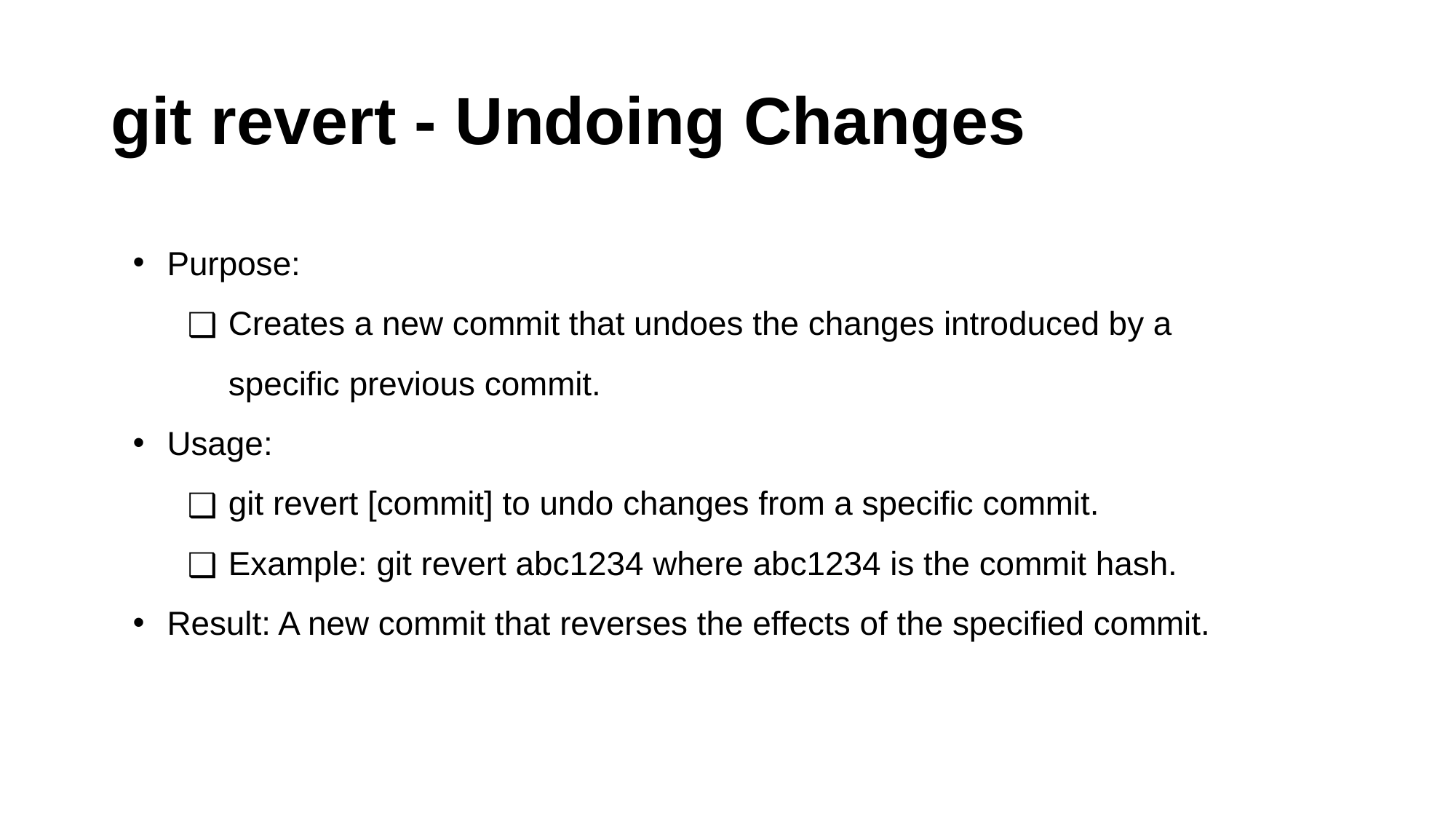

# git revert - Undoing Changes
Purpose:
Creates a new commit that undoes the changes introduced by a specific previous commit.
Usage:
git revert [commit] to undo changes from a specific commit.
Example: git revert abc1234 where abc1234 is the commit hash.
Result: A new commit that reverses the effects of the specified commit.